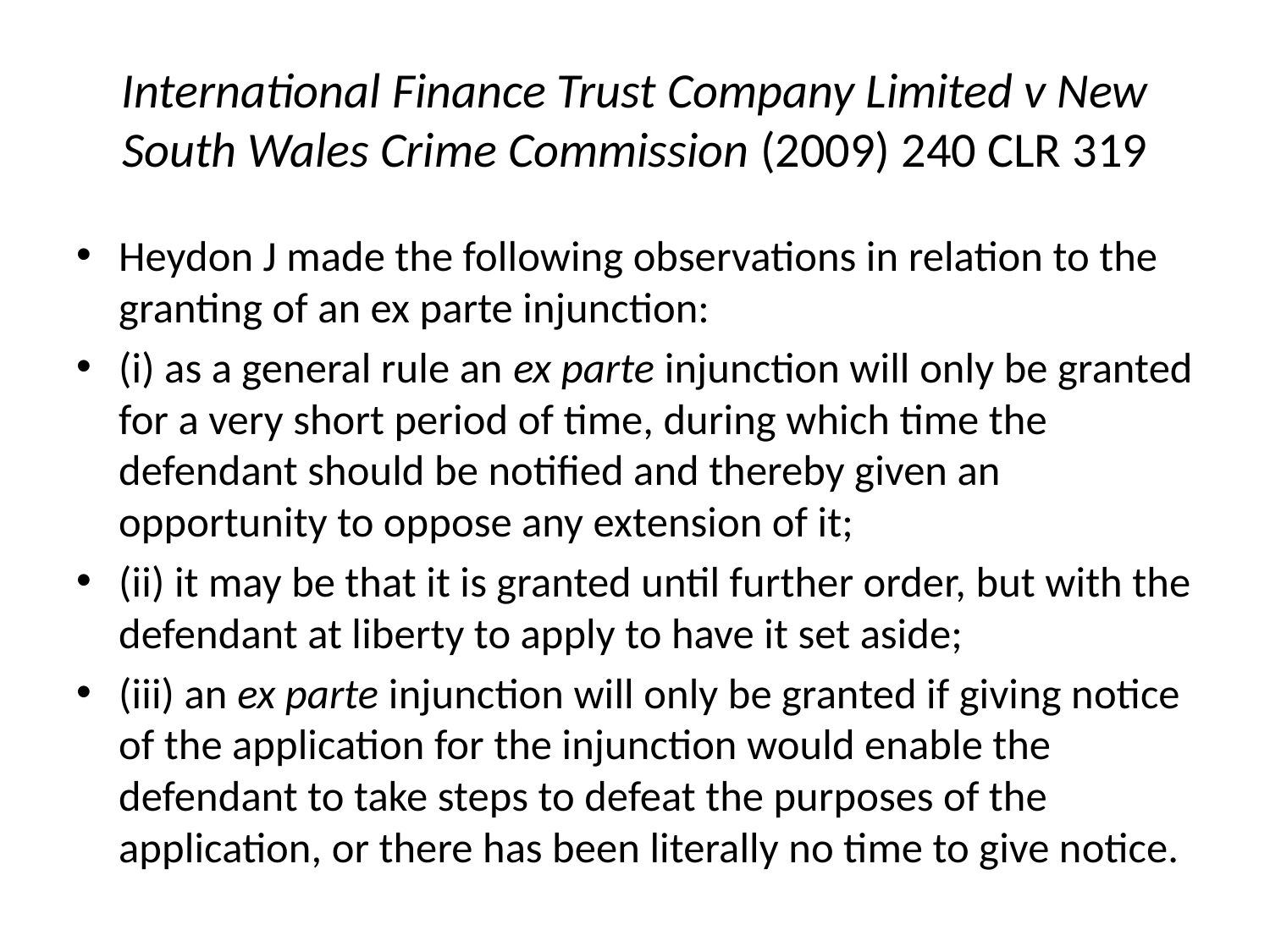

# International Finance Trust Company Limited v New South Wales Crime Commission (2009) 240 CLR 319
Heydon J made the following observations in relation to the granting of an ex parte injunction:
(i) as a general rule an ex parte injunction will only be granted for a very short period of time, during which time the defendant should be notified and thereby given an opportunity to oppose any extension of it;
(ii) it may be that it is granted until further order, but with the defendant at liberty to apply to have it set aside;
(iii) an ex parte injunction will only be granted if giving notice of the application for the injunction would enable the defendant to take steps to defeat the purposes of the application, or there has been literally no time to give notice.